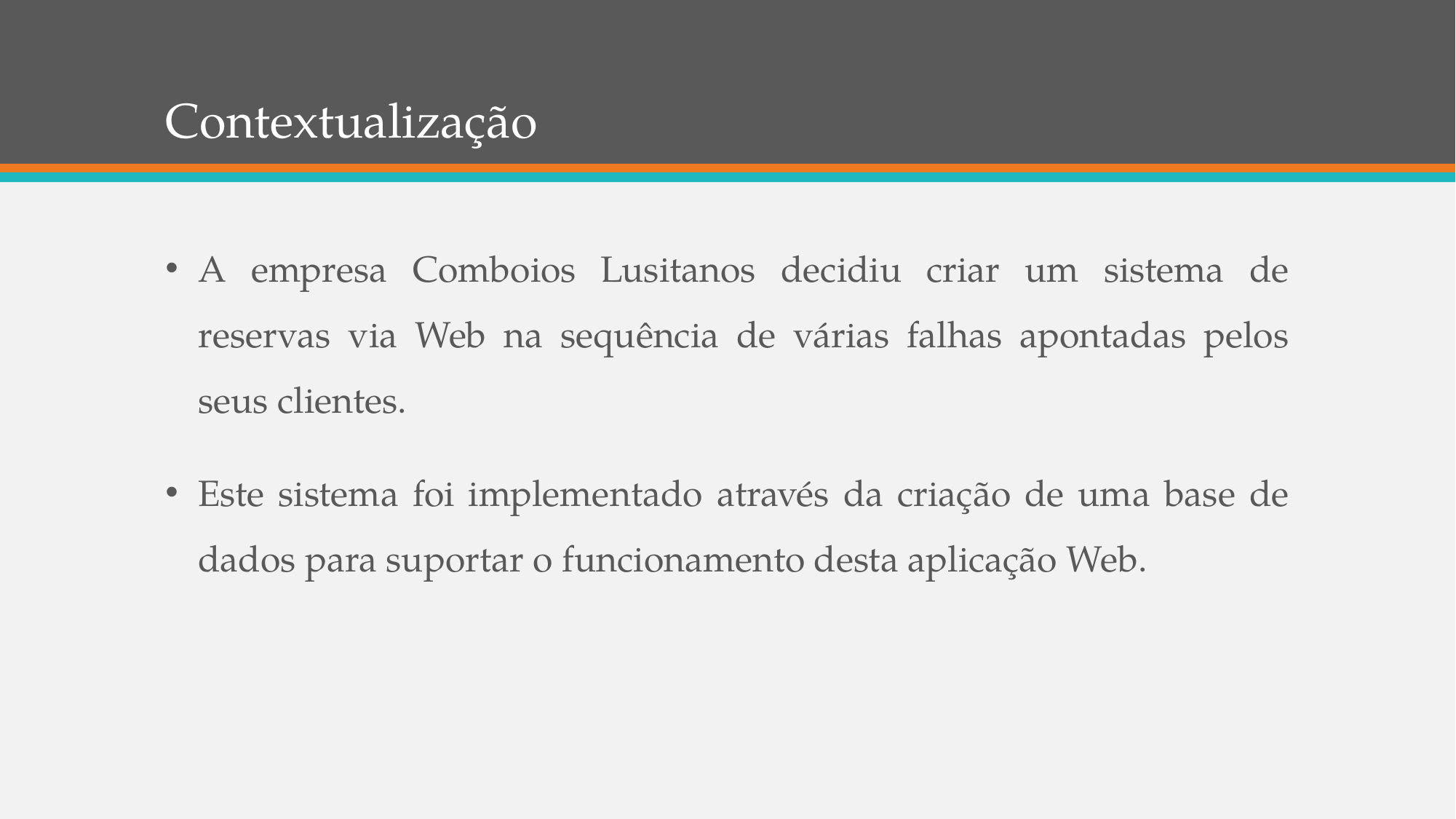

# Contextualização
A empresa Comboios Lusitanos decidiu criar um sistema de reservas via Web na sequência de várias falhas apontadas pelos seus clientes.
Este sistema foi implementado através da criação de uma base de dados para suportar o funcionamento desta aplicação Web.